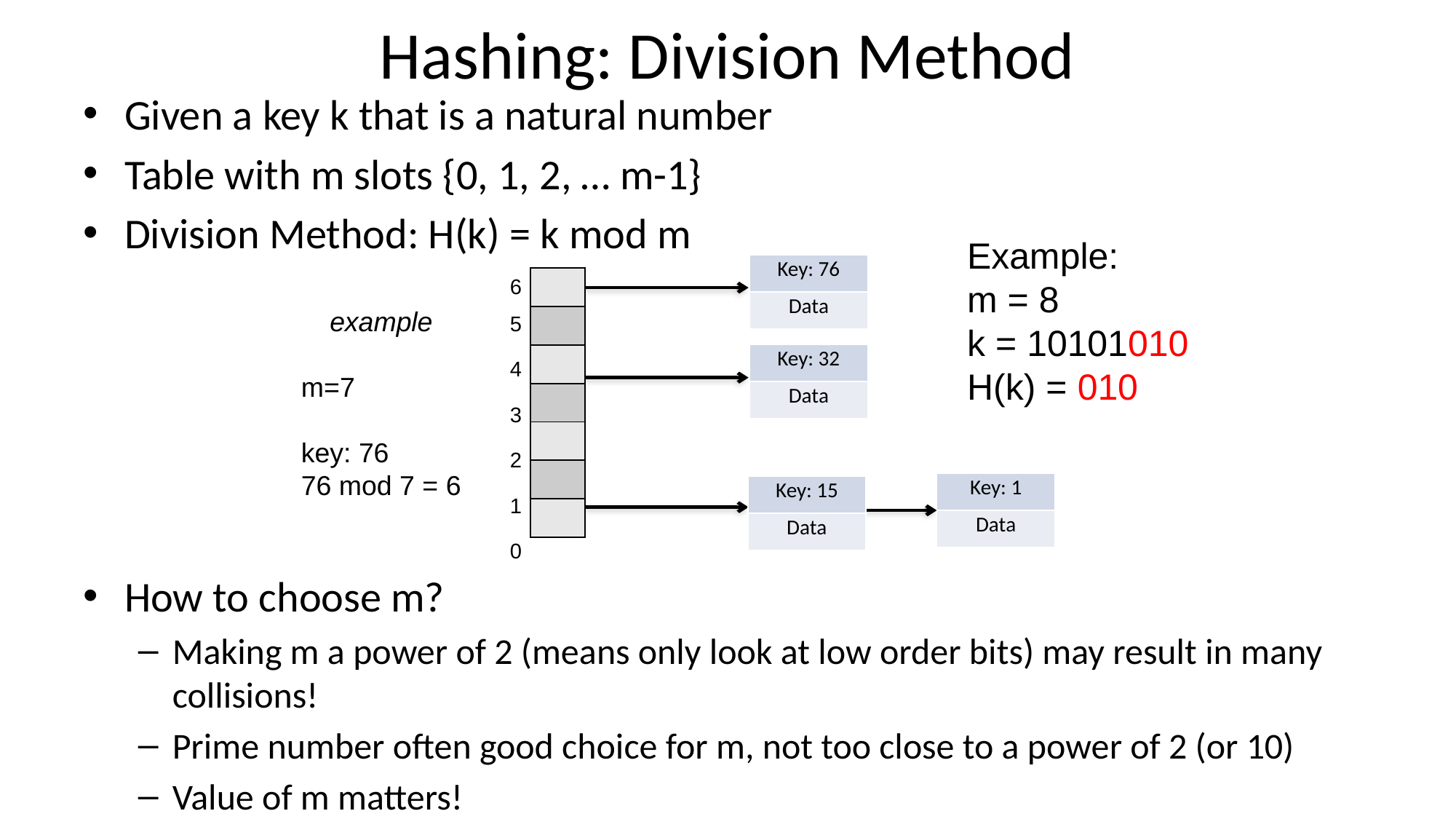

# Hashing: Division Method
Given a key k that is a natural number
Table with m slots {0, 1, 2, … m-1}
Division Method: H(k) = k mod m
Example:
m = 8
k = 10101010
H(k) = 010
| Key: 76 |
| --- |
| Data |
6
|  |
| --- |
|  |
|  |
|  |
|  |
|  |
|  |
example

m=7

key: 76
76 mod 7 = 6
5
| Key: 32 |
| --- |
| Data |
4
3
2
| Key: 1 |
| --- |
| Data |
| Key: 15 |
| --- |
| Data |
1
0
How to choose m?
Making m a power of 2 (means only look at low order bits) may result in many collisions!
Prime number often good choice for m, not too close to a power of 2 (or 10)
Value of m matters!